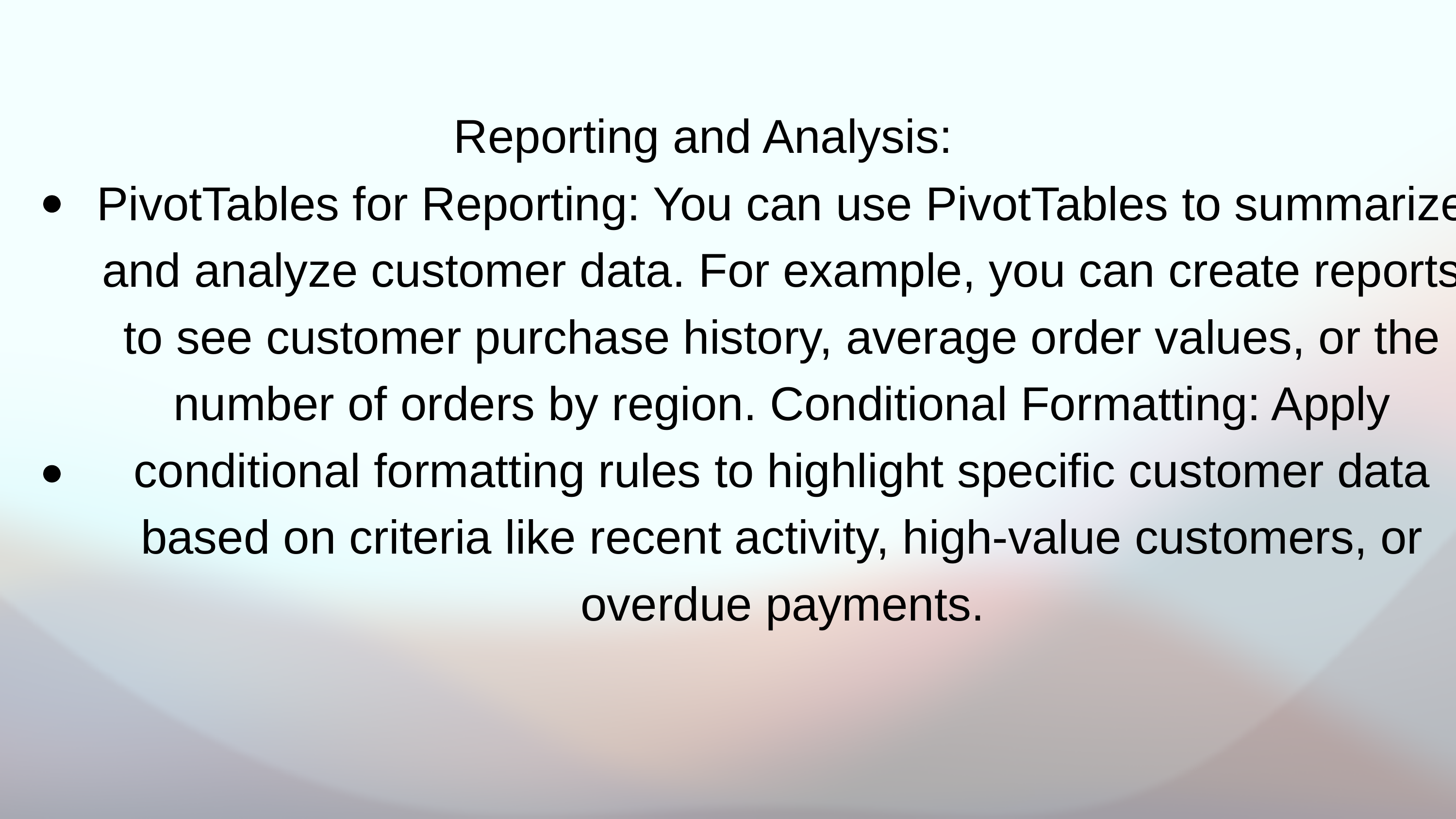

Reporting and Analysis:
PivotTables for Reporting: You can use PivotTables to summarize and analyze customer data. For example, you can create reports to see customer purchase history, average order values, or the number of orders by region. Conditional Formatting: Apply conditional formatting rules to highlight specific customer data based on criteria like recent activity, high-value customers, or overdue payments.